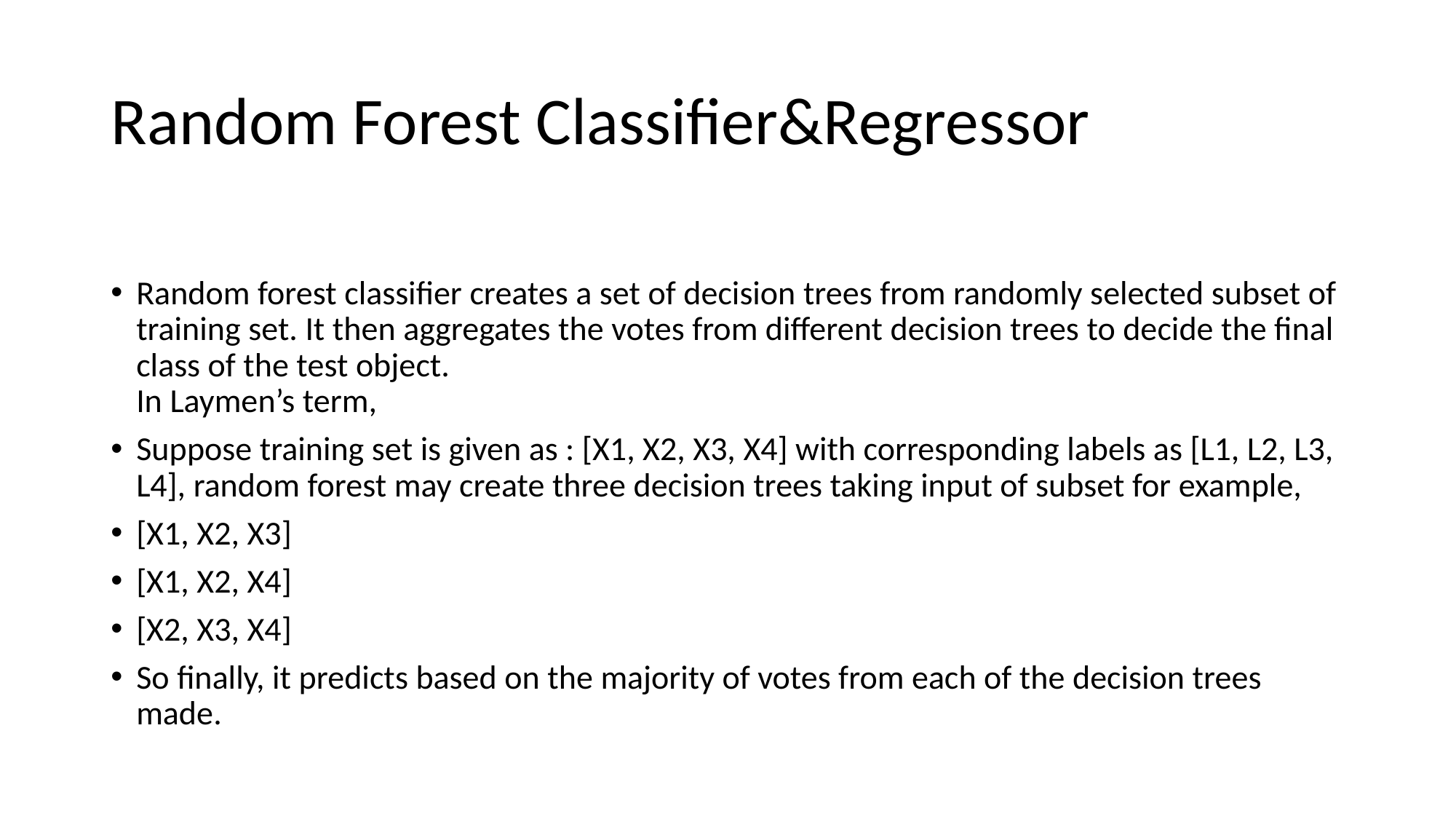

# Random Forest Classifier&Regressor

Random forest classifier creates a set of decision trees from randomly selected subset of training set. It then aggregates the votes from different decision trees to decide the final class of the test object.
In Laymen’s term,
Suppose training set is given as : [X1, X2, X3, X4] with corresponding labels as [L1, L2, L3, L4], random forest may create three decision trees taking input of subset for example,
[X1, X2, X3]
[X1, X2, X4]
[X2, X3, X4]
So finally, it predicts based on the majority of votes from each of the decision trees made.